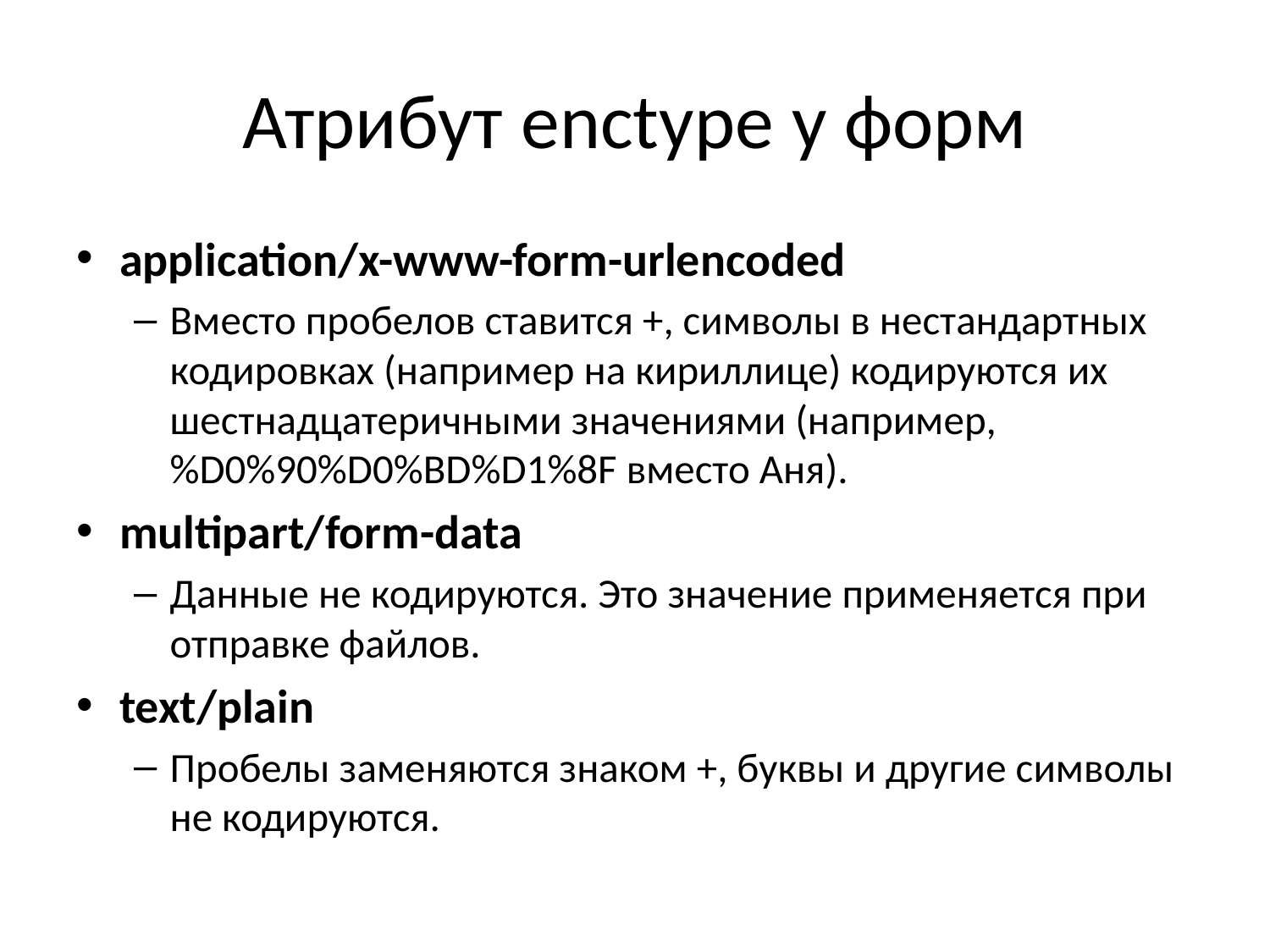

# Атрибут enctype у форм
application/x-www-form-urlencoded
Вместо пробелов ставится +, символы в нестандартных кодировках (например на кириллице) кодируются их шестнадцатеричными значениями (например, %D0%90%D0%BD%D1%8F вместо Аня).
multipart/form-data
Данные не кодируются. Это значение применяется при отправке файлов.
text/plain
Пробелы заменяются знаком +, буквы и другие символы не кодируются.